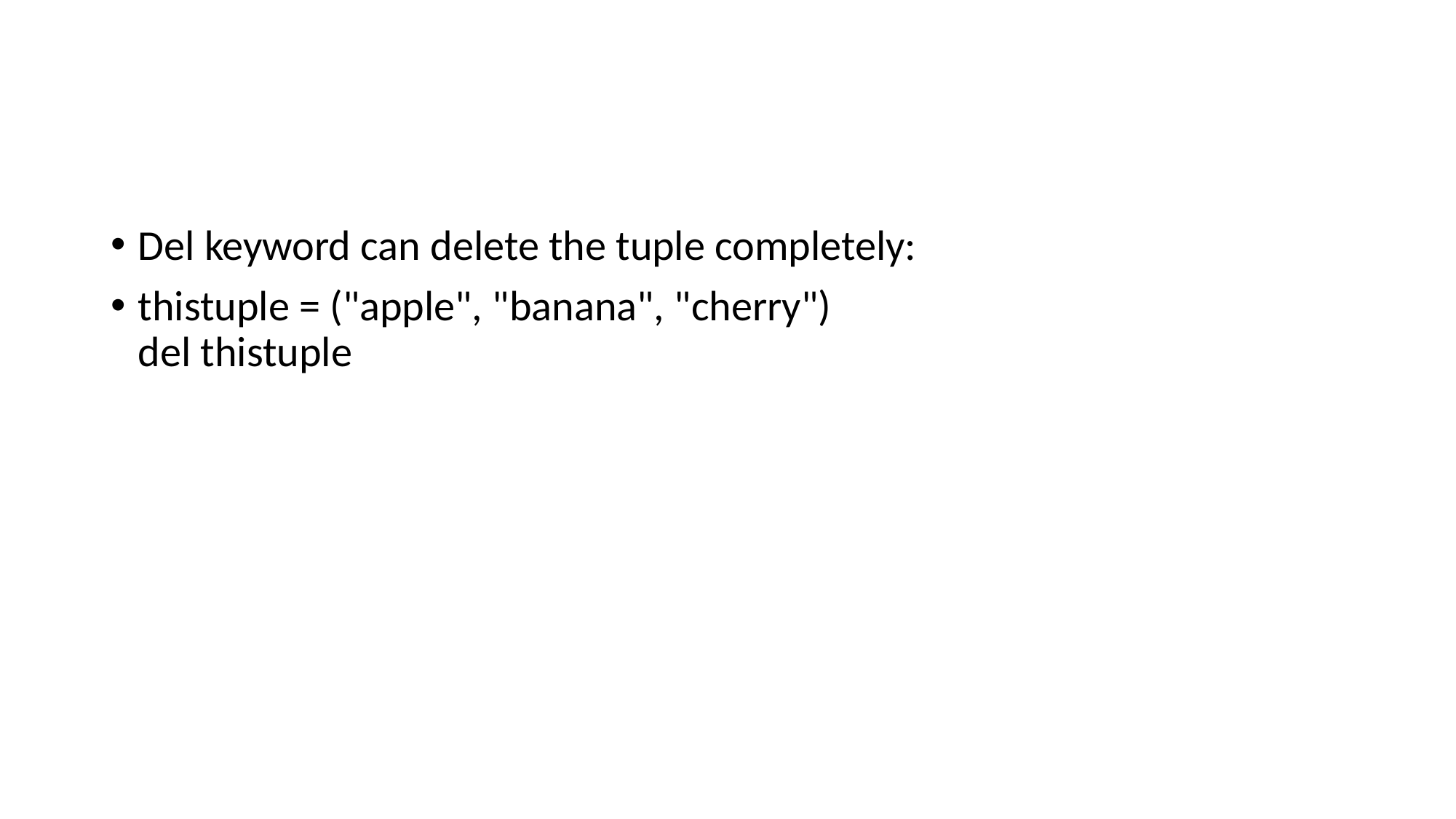

#
Del keyword can delete the tuple completely:
thistuple = ("apple", "banana", "cherry")
del thistuple